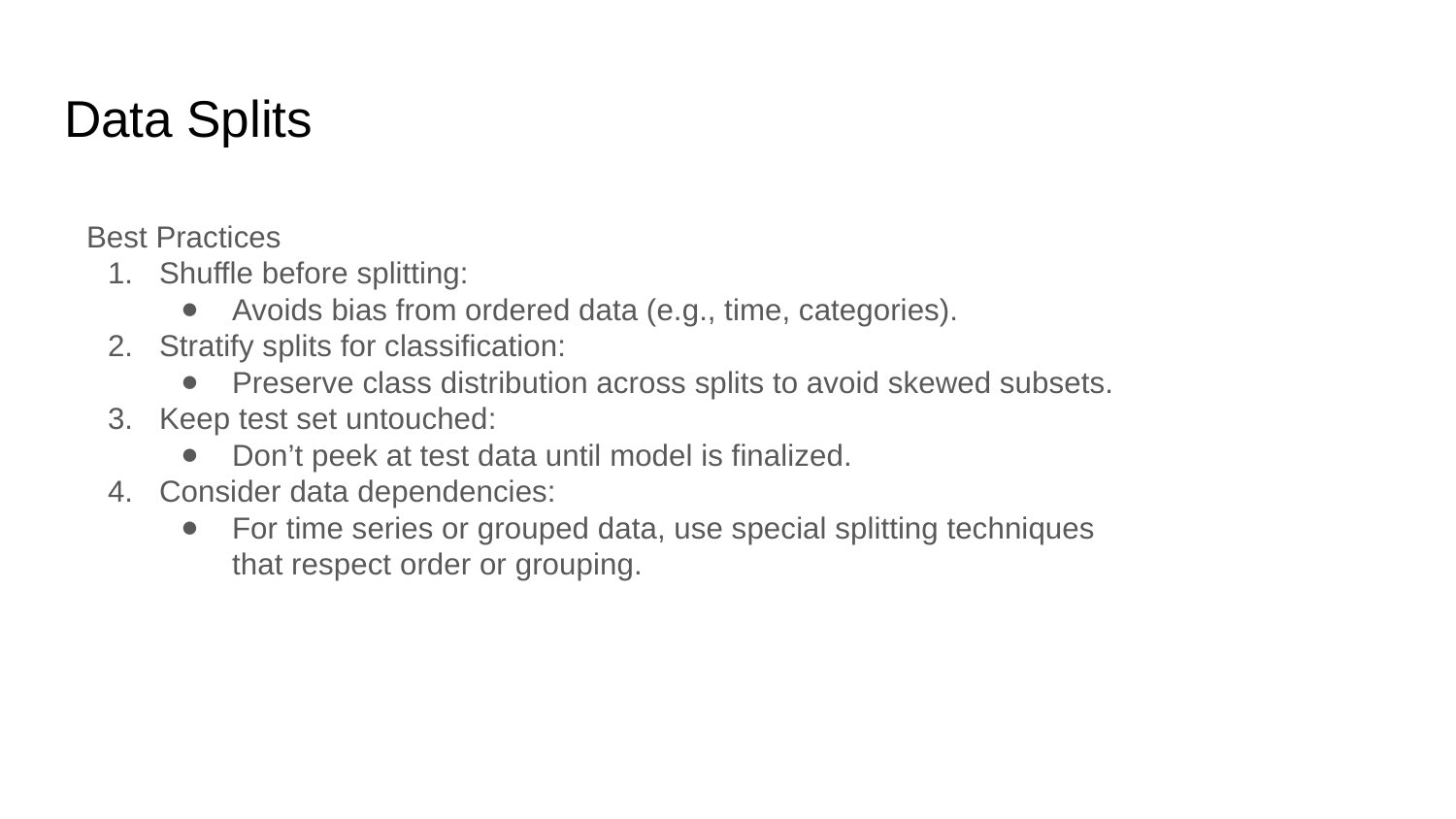

# Data Splits
Best Practices
Shuffle before splitting:
Avoids bias from ordered data (e.g., time, categories).
Stratify splits for classification:
Preserve class distribution across splits to avoid skewed subsets.
Keep test set untouched:
Don’t peek at test data until model is finalized.
Consider data dependencies:
For time series or grouped data, use special splitting techniques that respect order or grouping.